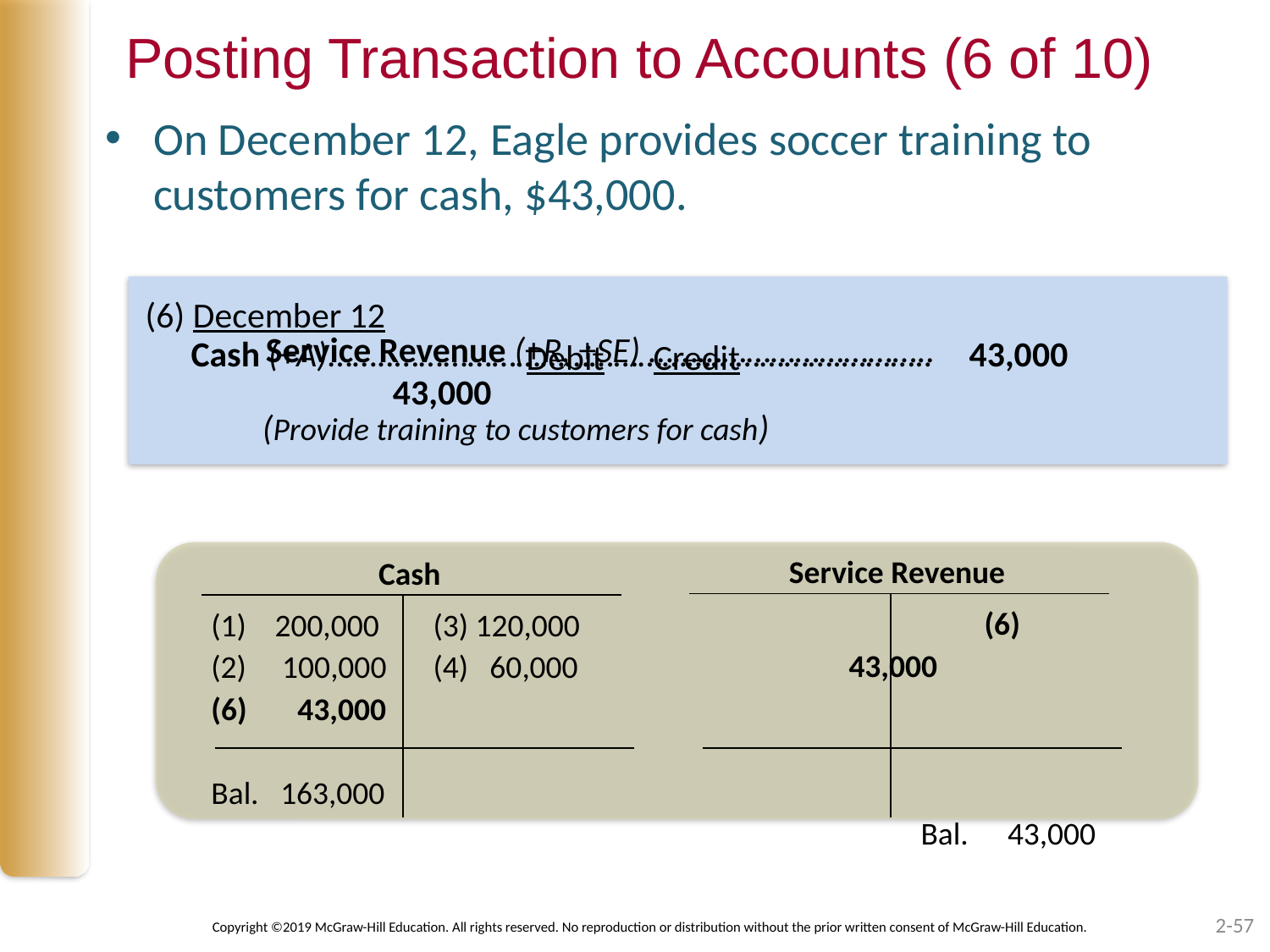

# Posting Transaction to Accounts (6 of 10)
On December 12, Eagle provides soccer training to customers for cash, $43,000.

(6) December 12										Debit	Credit
Cash (+A)……..……………………………………………….………..	  43,000
Service Revenue (+R, +SE) ……………………………..			43,000
(Provide training to customers for cash)

Service Revenue
		(6)	43,000

		Bal. 	43,000
Cash
(1)	200,000 	(3) 120,000
(2)     100,000 	(4)   60,000
(6)       43,000

Bal.   163,000
2-57
Copyright ©2019 McGraw-Hill Education. All rights reserved. No reproduction or distribution without the prior written consent of McGraw-Hill Education.